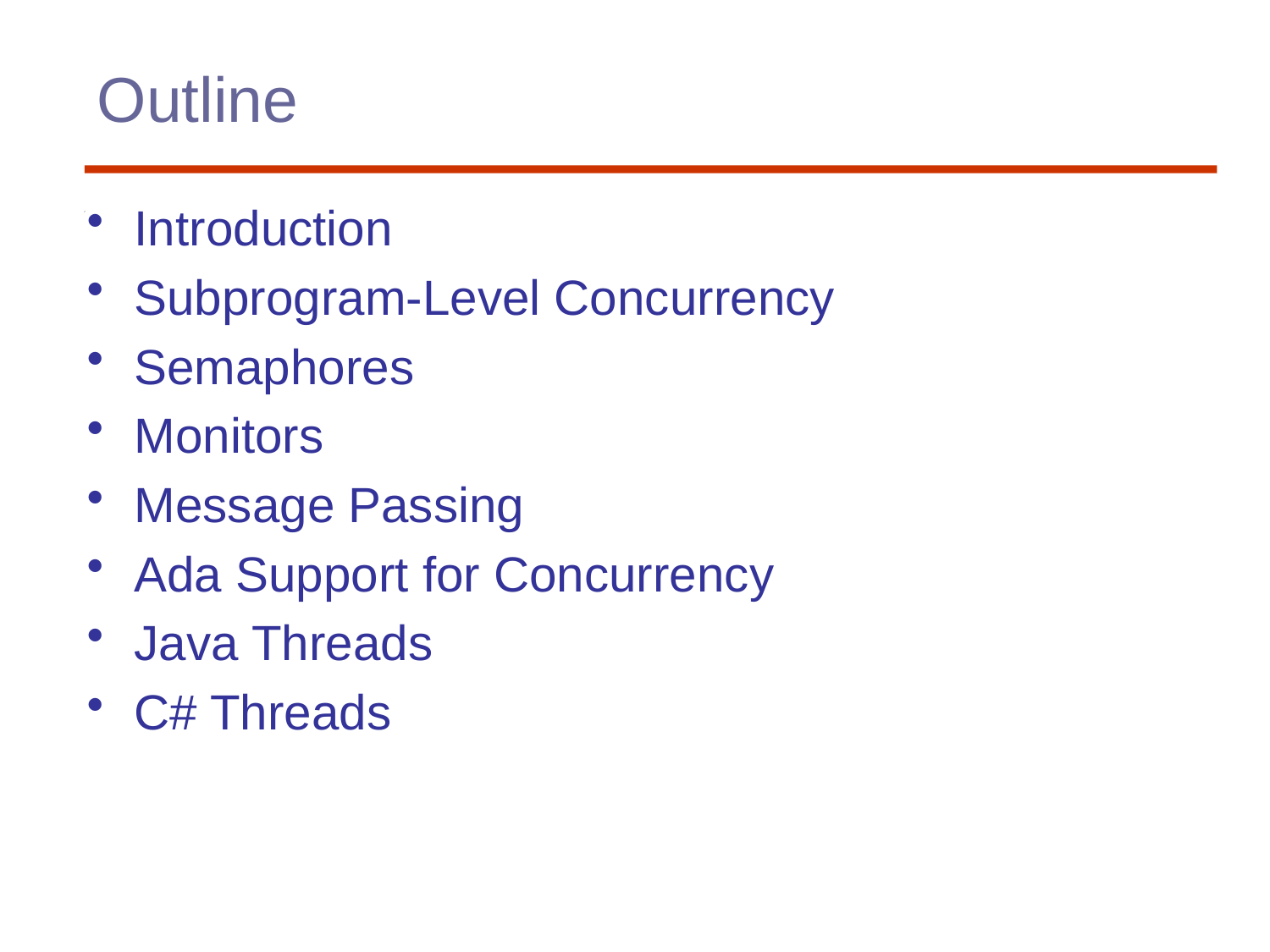

# Outline
Introduction
Subprogram-Level Concurrency
Semaphores
Monitors
Message Passing
Ada Support for Concurrency
Java Threads
C# Threads